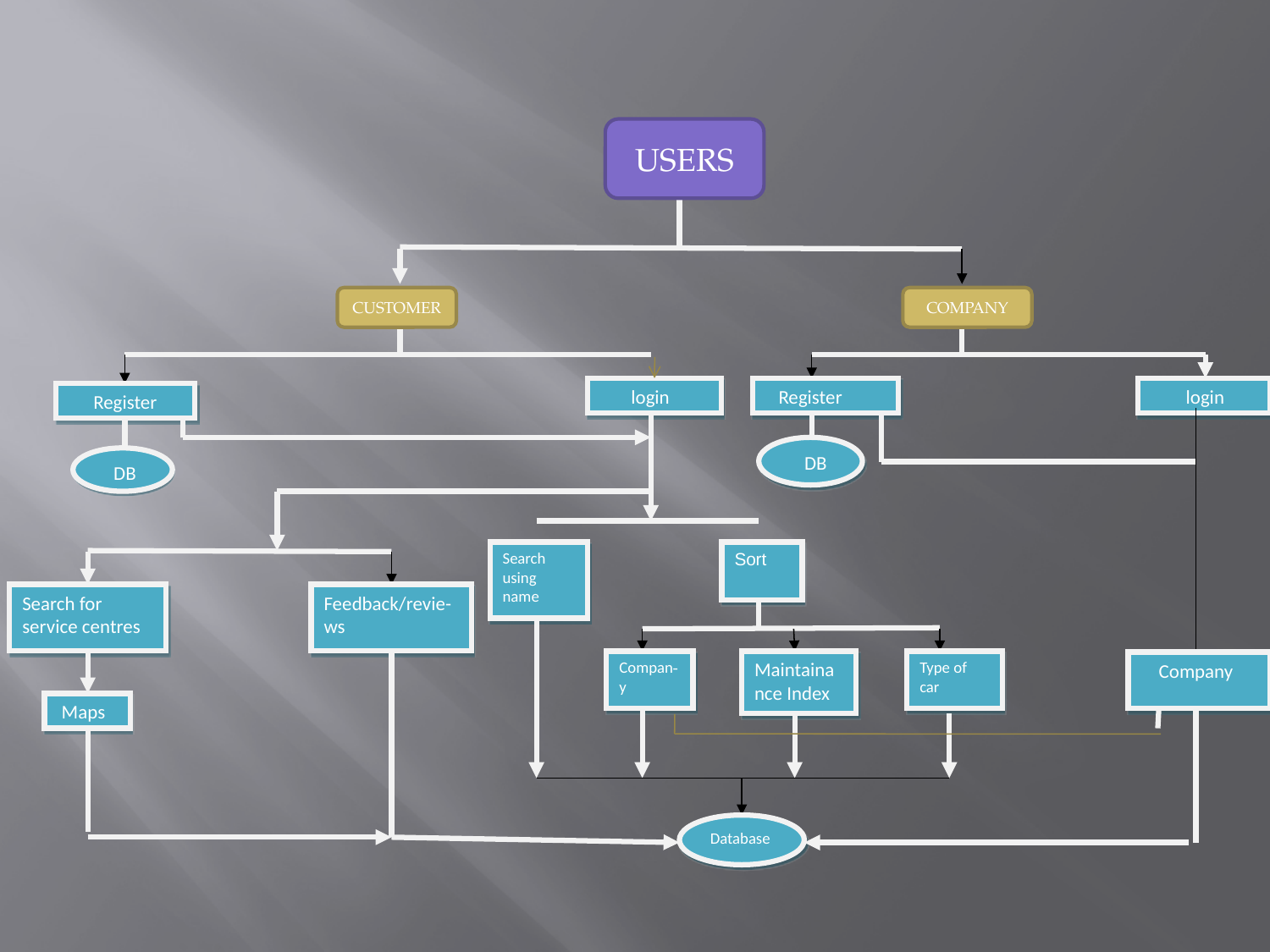

USERS
       login
   Register
        login
Register
    DB
   DB
Search using name
Sort
Search for service centres
Feedback/revie-ws
Compan-y
Maintainance Index
Type of car
    Company
 Maps
Database
CUSTOMER
COMPANY